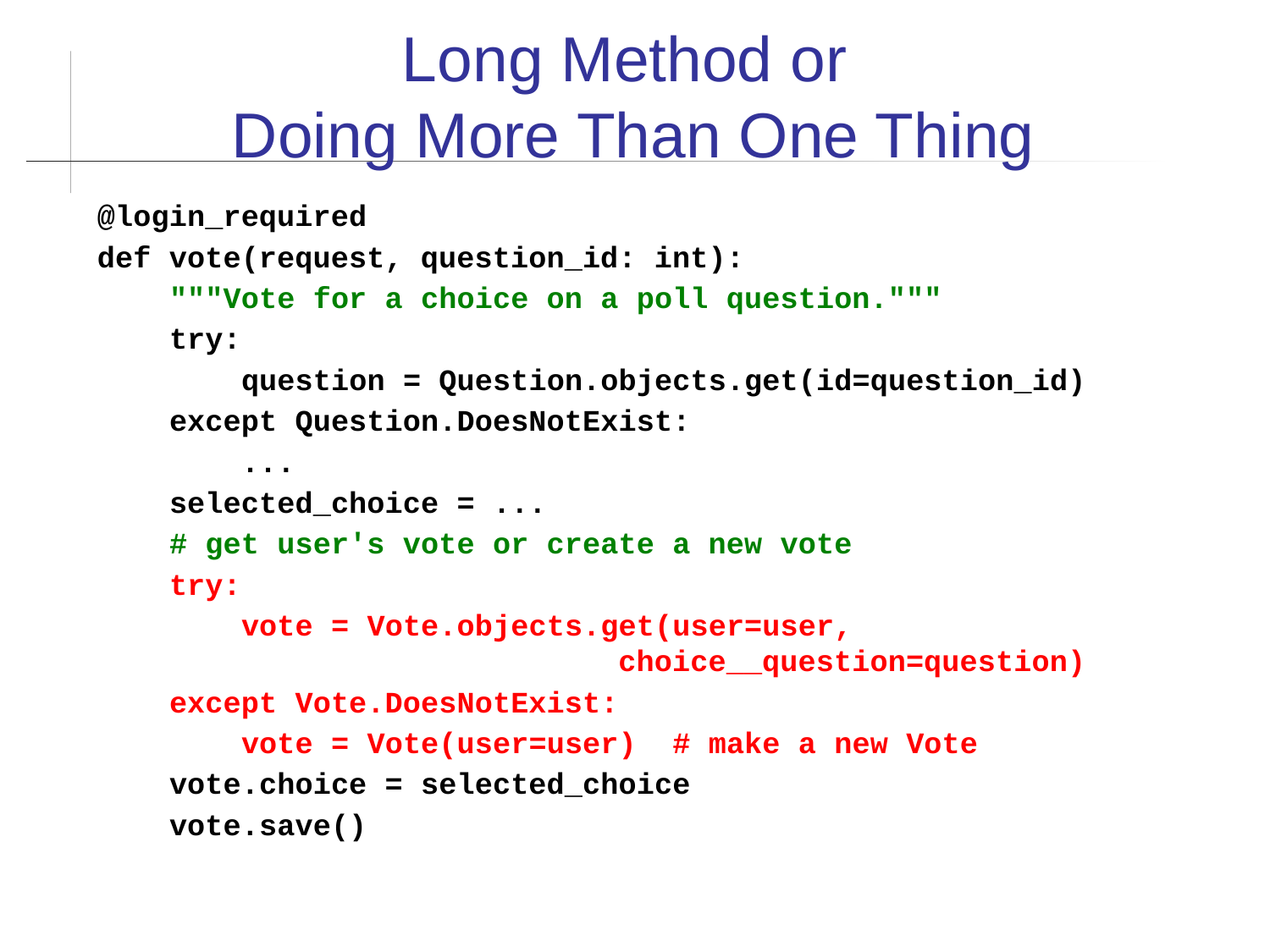

Long Method or
Doing More Than One Thing
@login_required
def vote(request, question_id: int):
    """Vote for a choice on a poll question."""
    try:
        question = Question.objects.get(id=question_id)
    except Question.DoesNotExist:
        ...
    selected_choice = ...
    # get user's vote or create a new vote
    try:
        vote = Vote.objects.get(user=user,
                             choice__question=question)
    except Vote.DoesNotExist:
        vote = Vote(user=user)  # make a new Vote
    vote.choice = selected_choice
    vote.save()